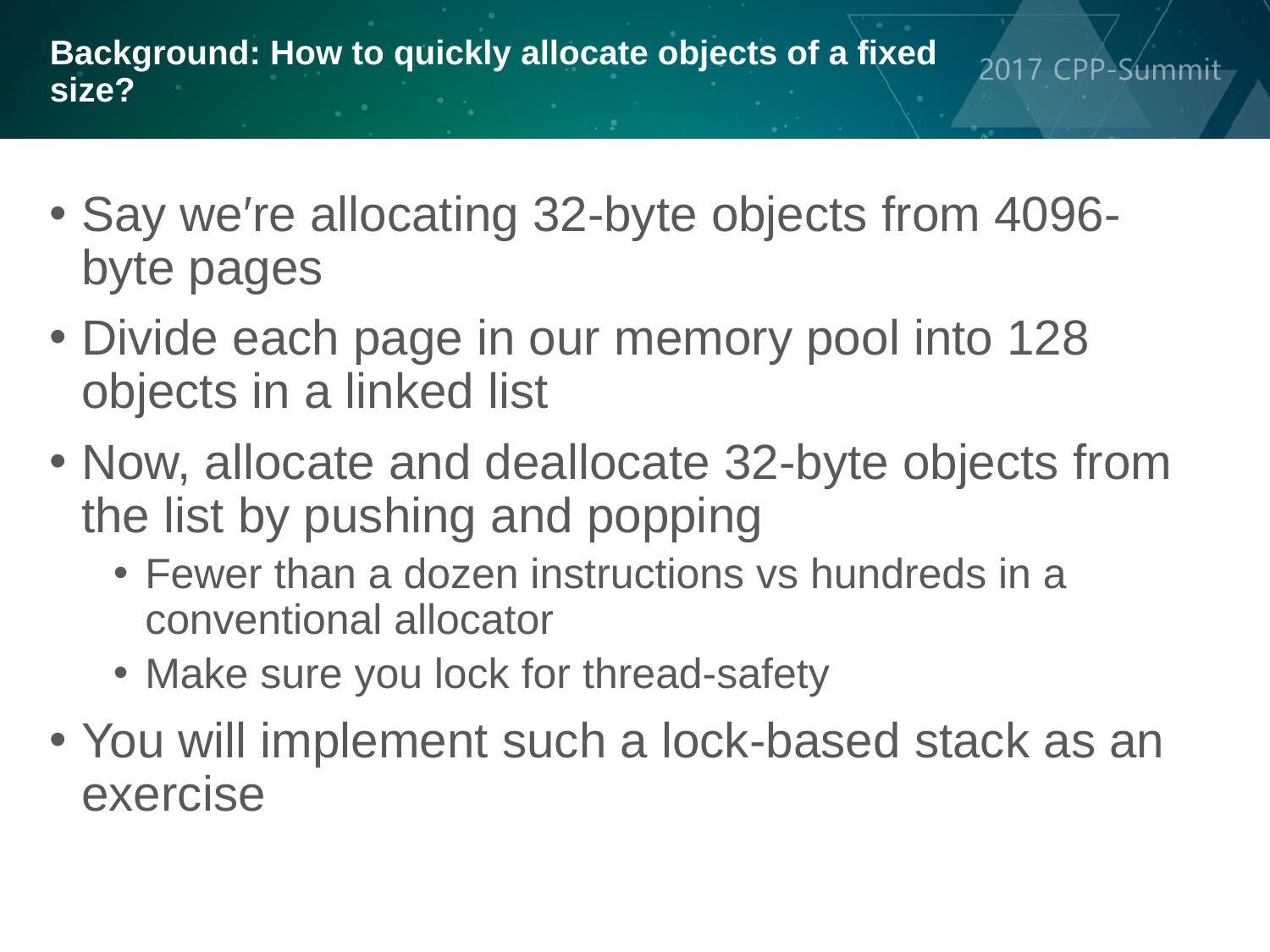

Background: How to quickly allocate objects of a fixed size?
Say we′re allocating 32-byte objects from 4096-byte pages
Divide each page in our memory pool into 128 objects in a linked list
Now, allocate and deallocate 32-byte objects from the list by pushing and popping
Fewer than a dozen instructions vs hundreds in a conventional allocator
Make sure you lock for thread-safety
You will implement such a lock-based stack as an exercise